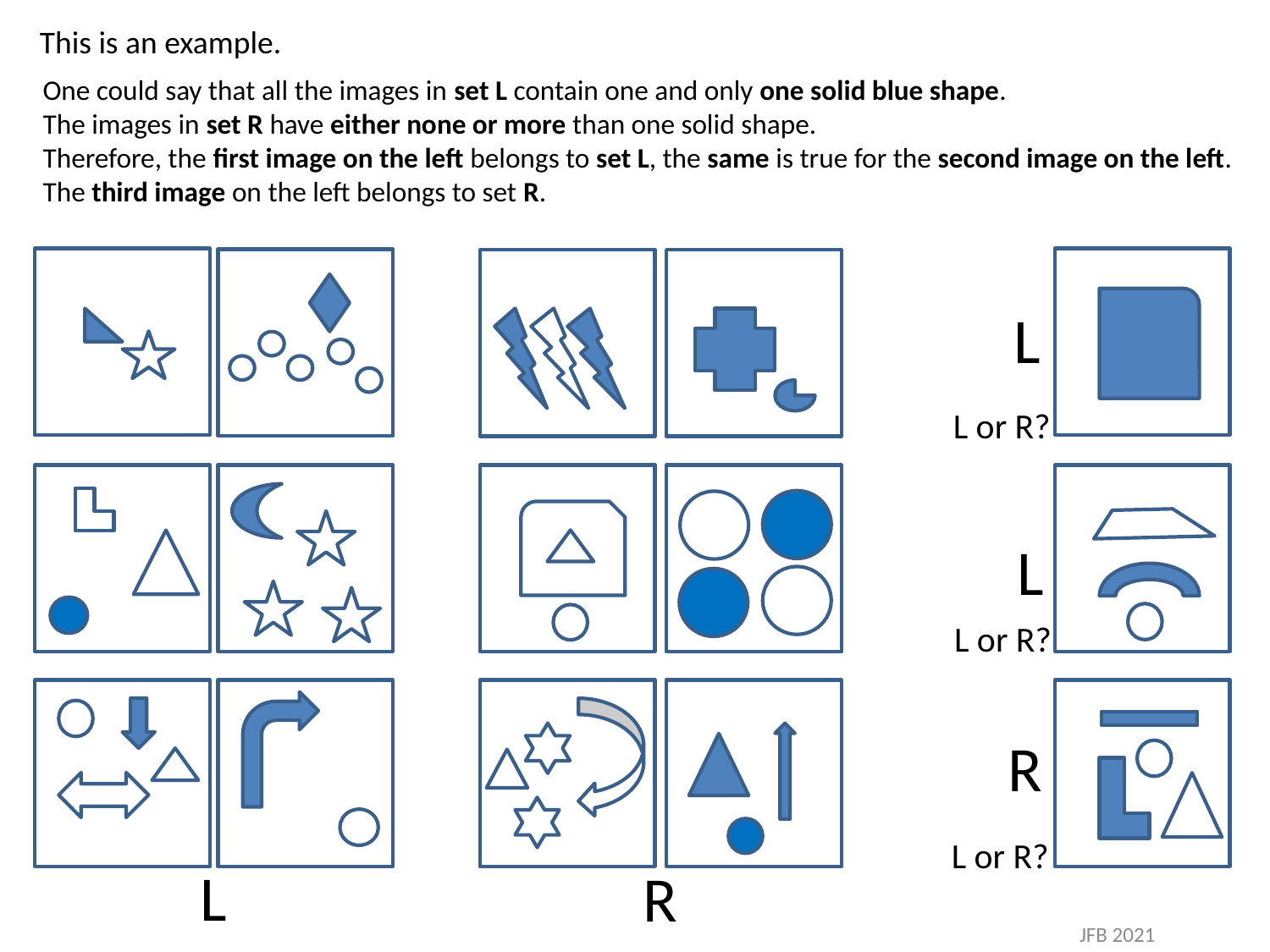

This is an example.
One could say that all the images in set L contain one and only one solid blue shape.
The images in set R have either none or more than one solid shape.
Therefore, the first image on the left belongs to set L, the same is true for the second image on the left.
The third image on the left belongs to set R.

L

L or R?

L

L or R?

R

L or R?
L
R
JFB 2021